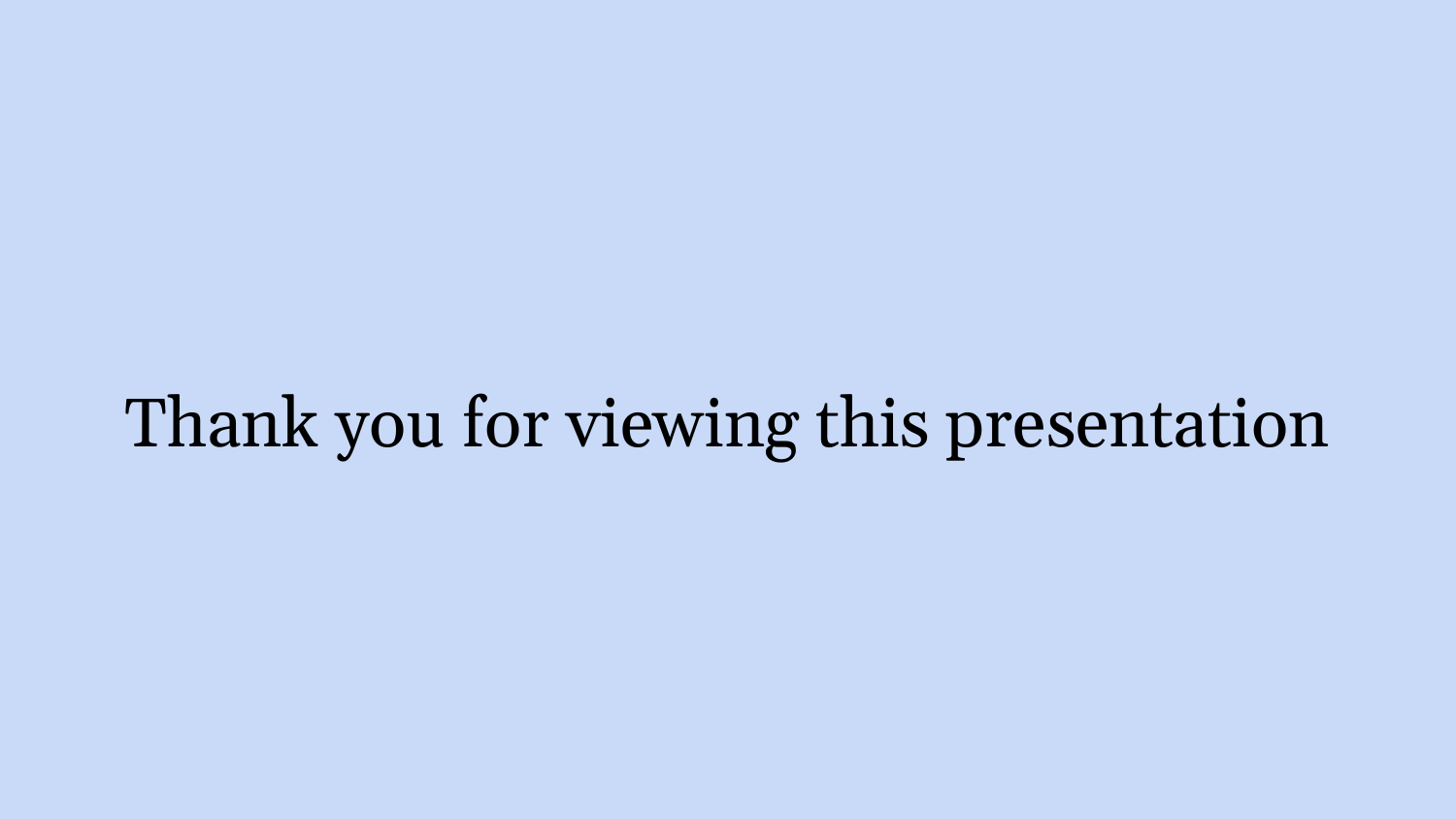

# Thank you for viewing this presentation